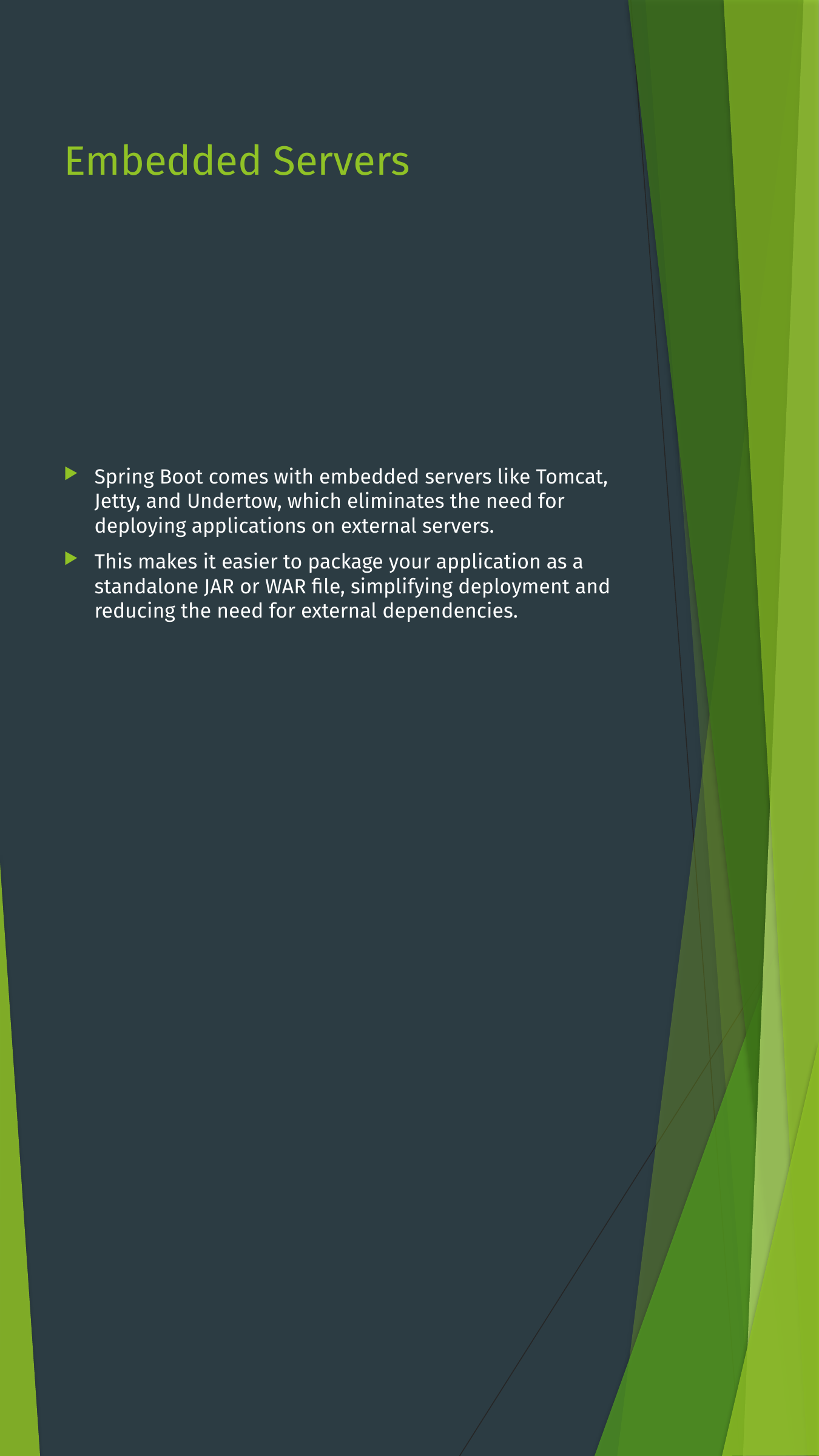

# Embedded Servers
Spring Boot comes with embedded servers like Tomcat, Jetty, and Undertow, which eliminates the need for deploying applications on external servers.
This makes it easier to package your application as a standalone JAR or WAR file, simplifying deployment and reducing the need for external dependencies.